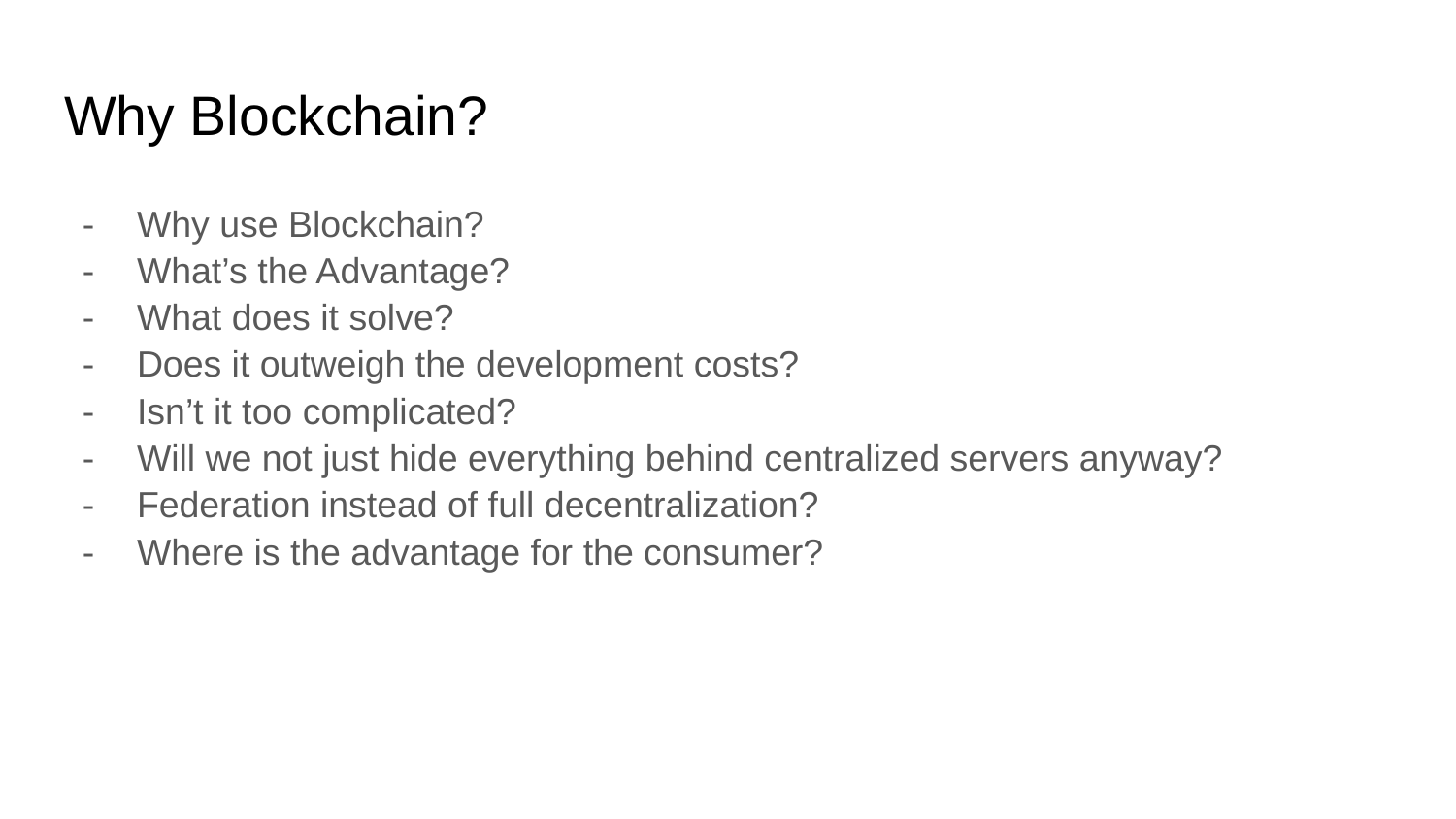

# Why Blockchain?
Why use Blockchain?
What’s the Advantage?
What does it solve?
Does it outweigh the development costs?
Isn’t it too complicated?
Will we not just hide everything behind centralized servers anyway?
Federation instead of full decentralization?
Where is the advantage for the consumer?